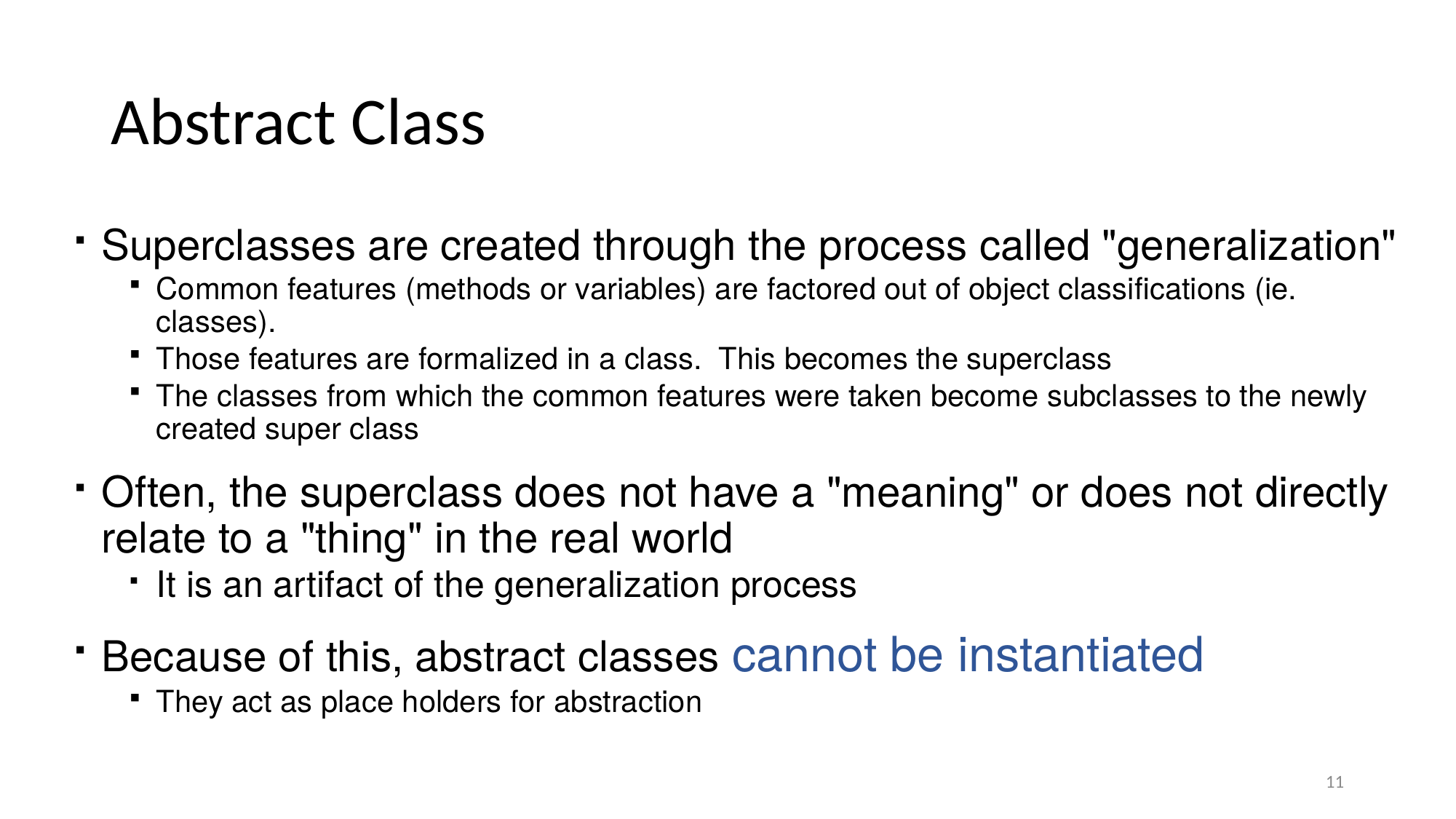

# Abstract Class
Superclasses are created through the process called "generalization"
Common features (methods or variables) are factored out of object classifications (ie. classes).
Those features are formalized in a class.  This becomes the superclass
The classes from which the common features were taken become subclasses to the newly created super class

Often, the superclass does not have a "meaning" or does not directly relate to a "thing" in the real world
It is an artifact of the generalization process

Because of this, abstract classes cannot be instantiated
They act as place holders for abstraction
11